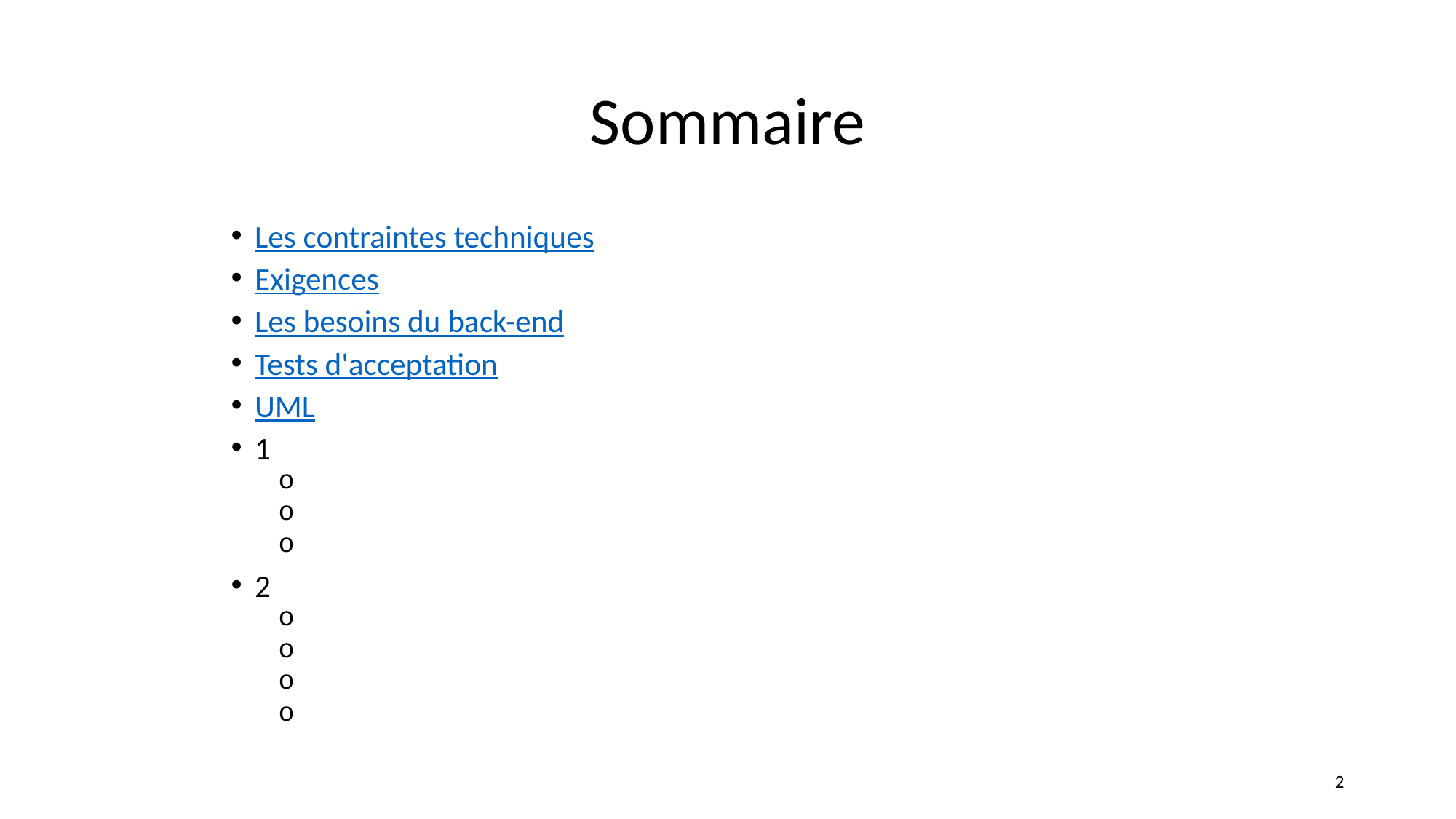

# Sommaire
Les contraintes techniques
Exigences
Les besoins du back-end
Tests d'acceptation
UML
1

2

2